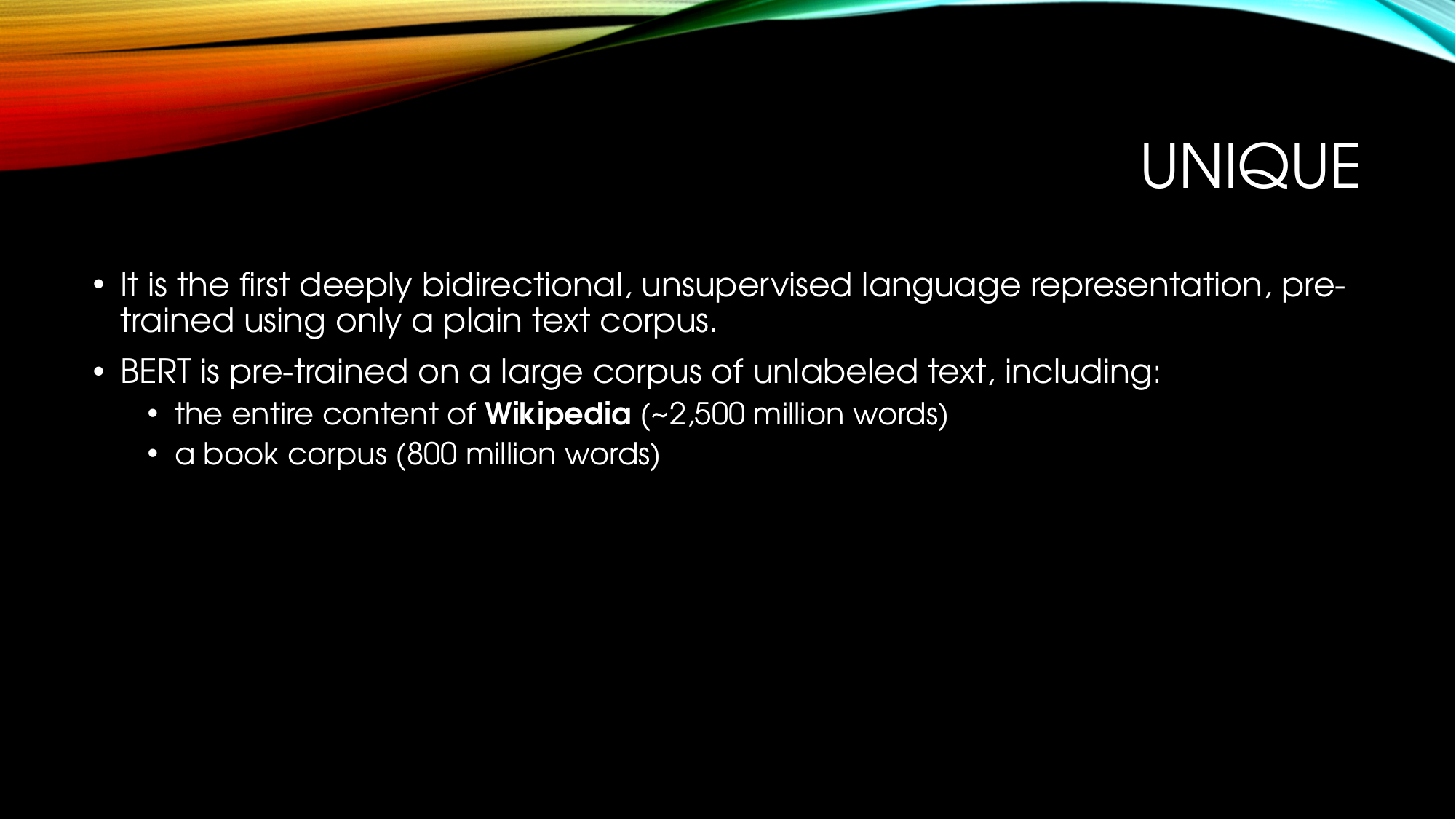

# Unique
It is the first deeply bidirectional, unsupervised language representation, pre-trained using only a plain text corpus.
BERT is pre-trained on a large corpus of unlabeled text, including:
the entire content of Wikipedia (~2,500 million words)
a book corpus (800 million words)